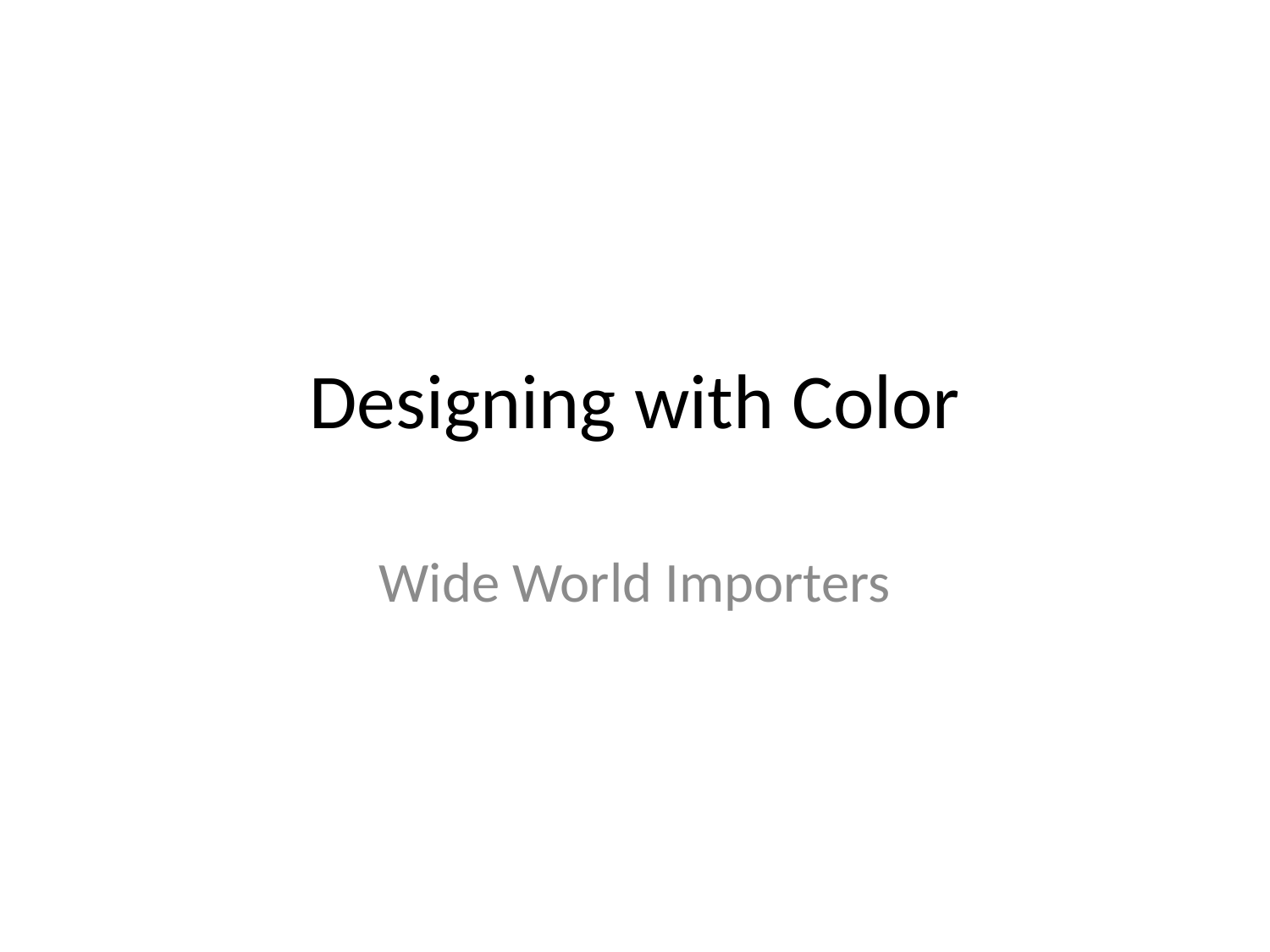

# Designing with Color
Wide World Importers